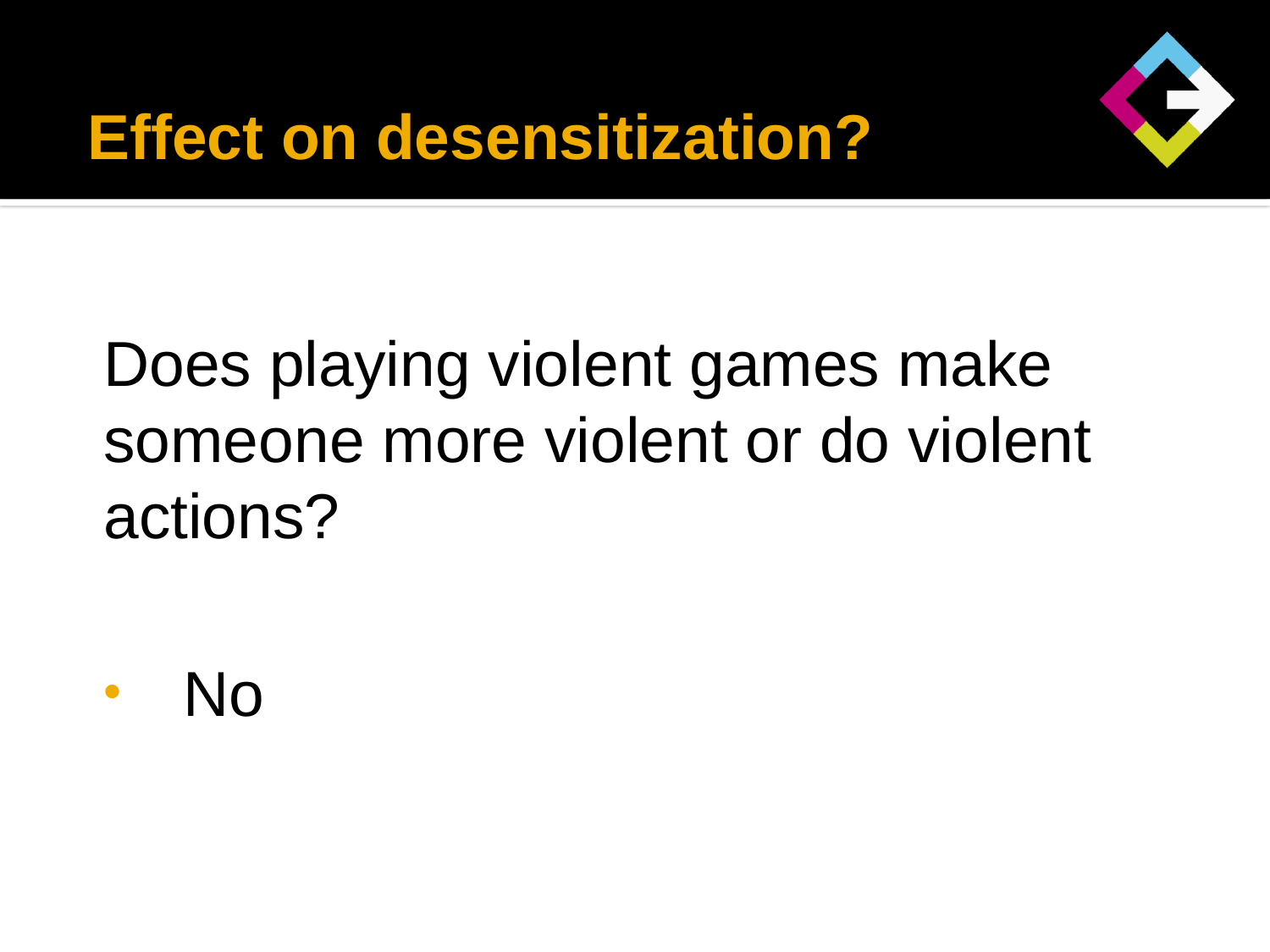

# Effect on desensitization?

Does playing violent games make someone more violent or do violent actions?

No